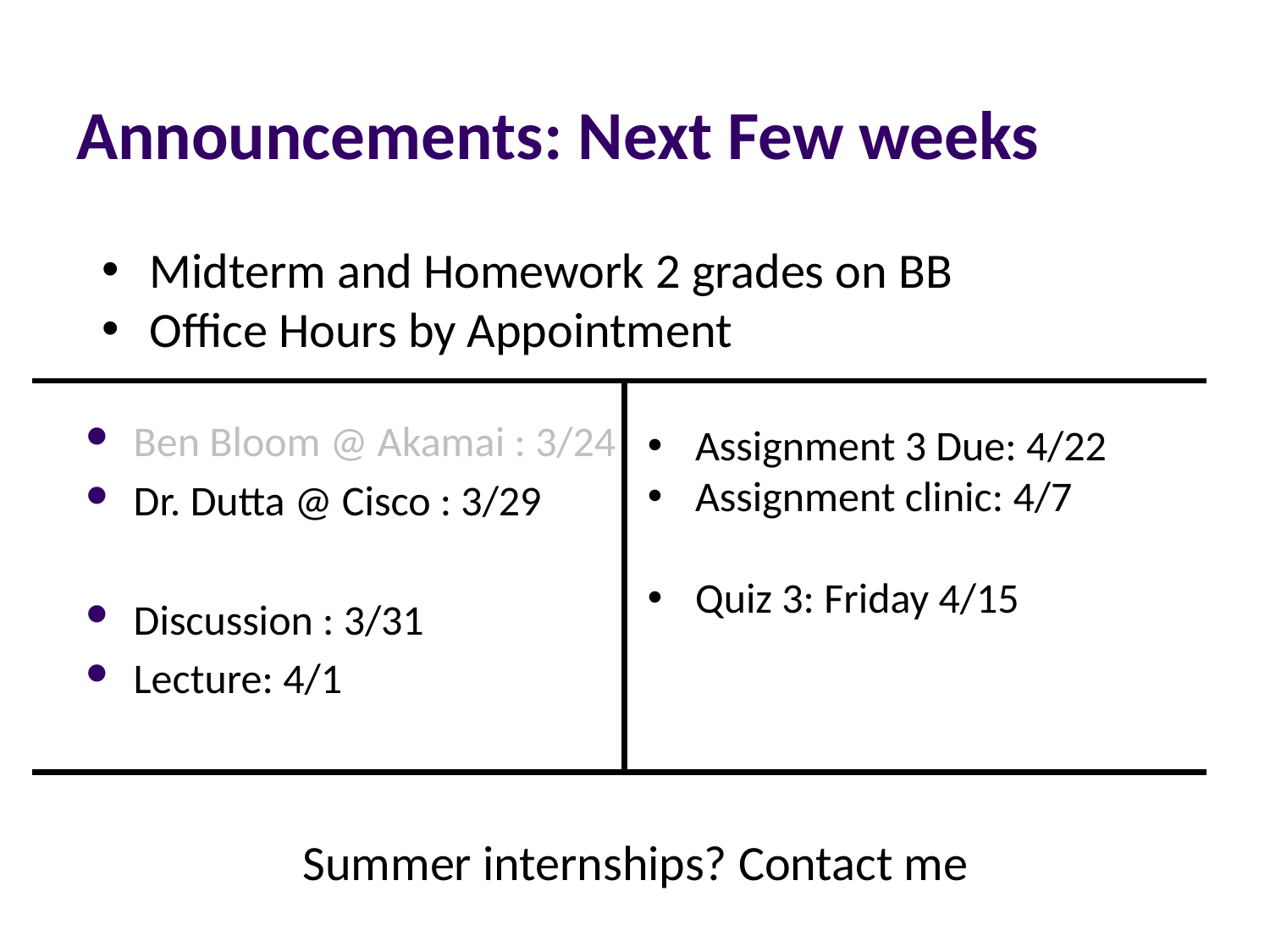

# Announcements: Next Few weeks
Midterm and Homework 2 grades on BB
Office Hours by Appointment

Ben Bloom @ Akamai : 3/24
Dr. Dutta @ Cisco : 3/29

Discussion : 3/31
Lecture: 4/1
Assignment 3 Due: 4/22
Assignment clinic: 4/7

Quiz 3: Friday 4/15

Summer internships? Contact me